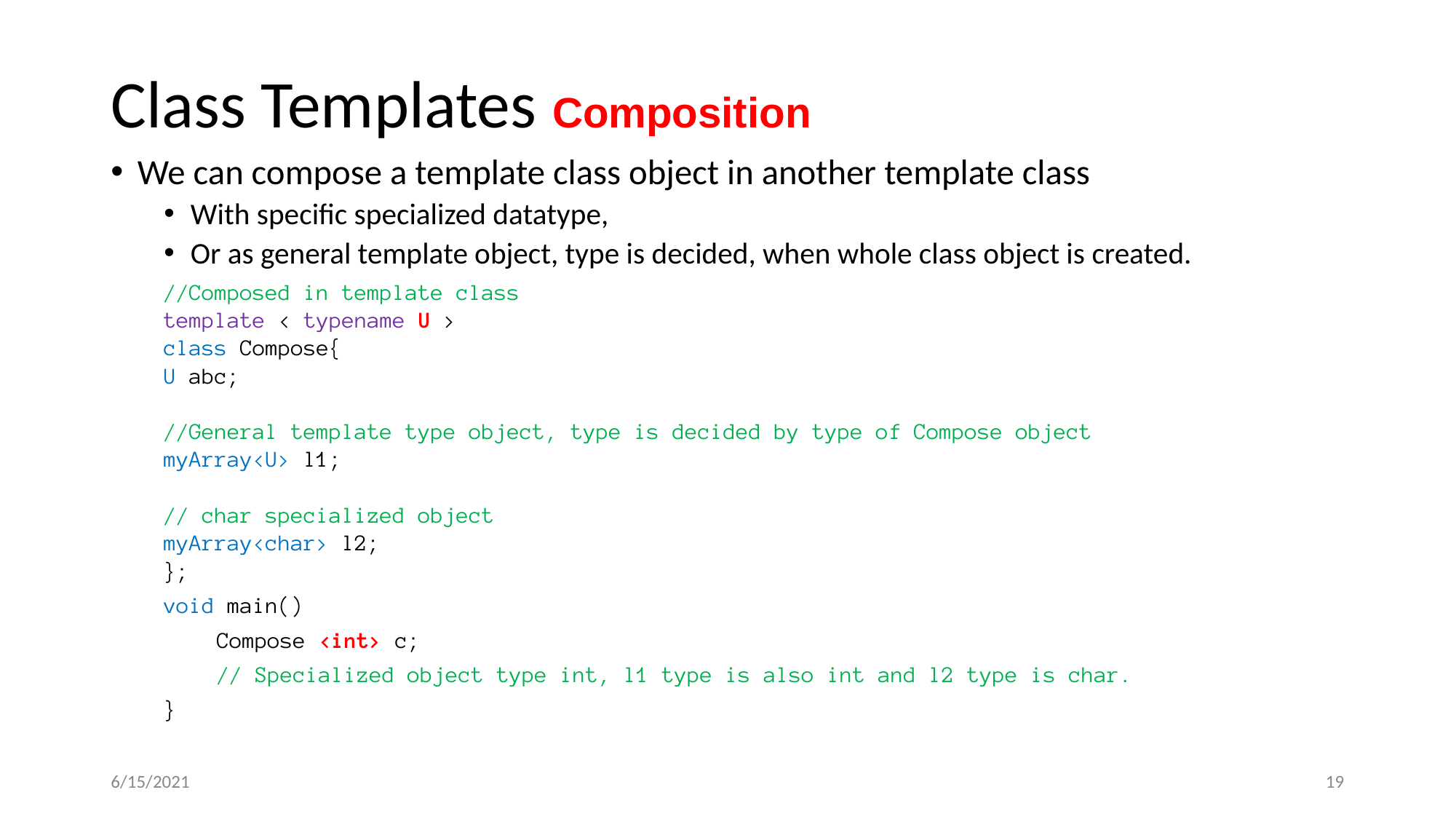

# Class Templates Composition
We can compose a template class object in another template class
With specific specialized datatype,
Or as general template object, type is decided, when whole class object is created.
//Composed in template class
template < typename U >
class Compose{
	U abc;

//General template type object, type is decided by type of Compose object
	myArray<U> l1;

// char specialized object
	myArray<char> l2;
};
void main()
Compose <int> c;
// Specialized object type int, l1 type is also int and l2 type is char.
}
6/15/2021
19